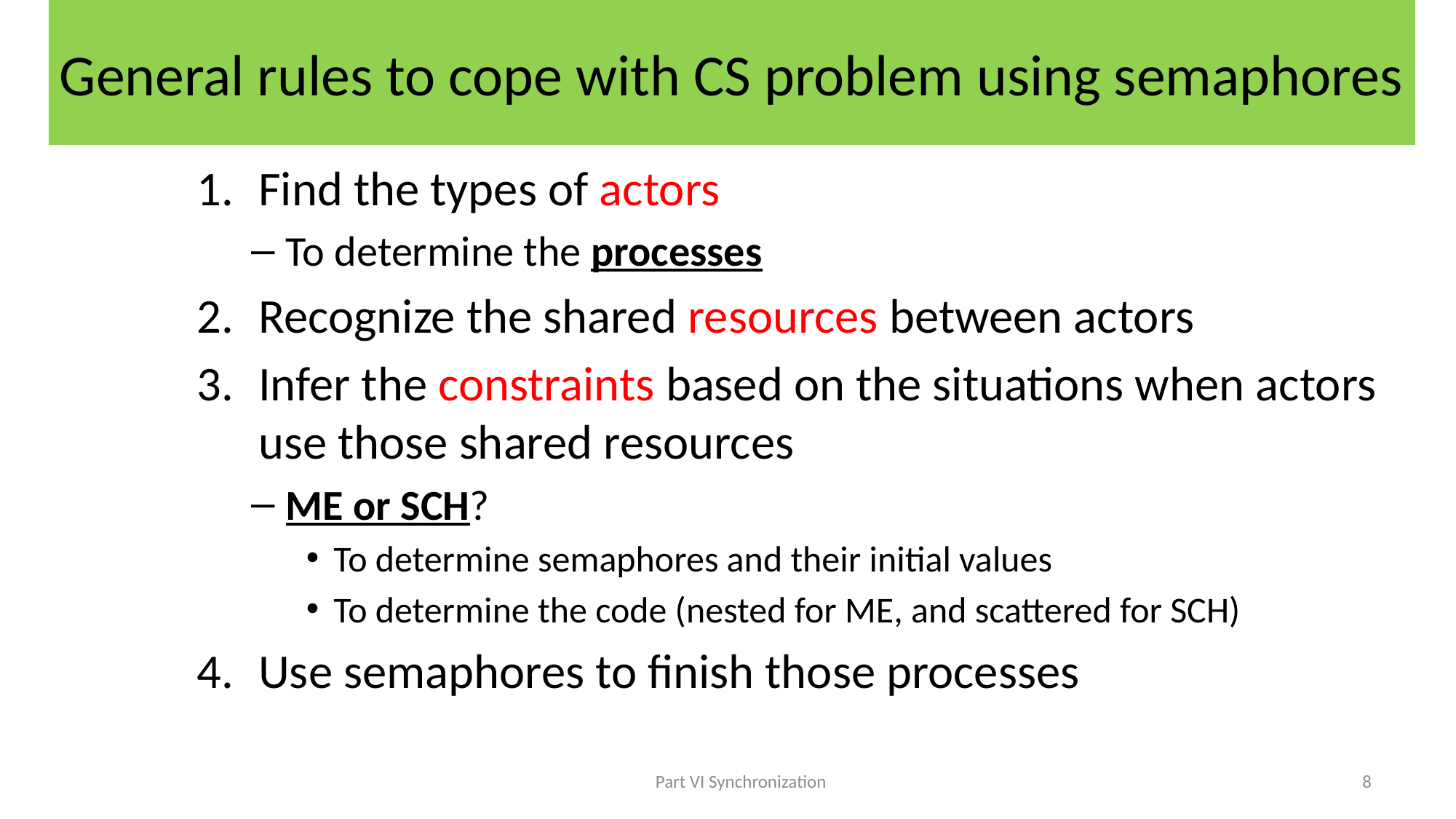

# General rules to cope with CS problem using semaphores
Find the types of actors
To determine the processes
Recognize the shared resources between actors
Infer the constraints based on the situations when actors use those shared resources
ME or SCH?
To determine semaphores and their initial values
To determine the code (nested for ME, and scattered for SCH)
Use semaphores to finish those processes
Part VI Synchronization
8